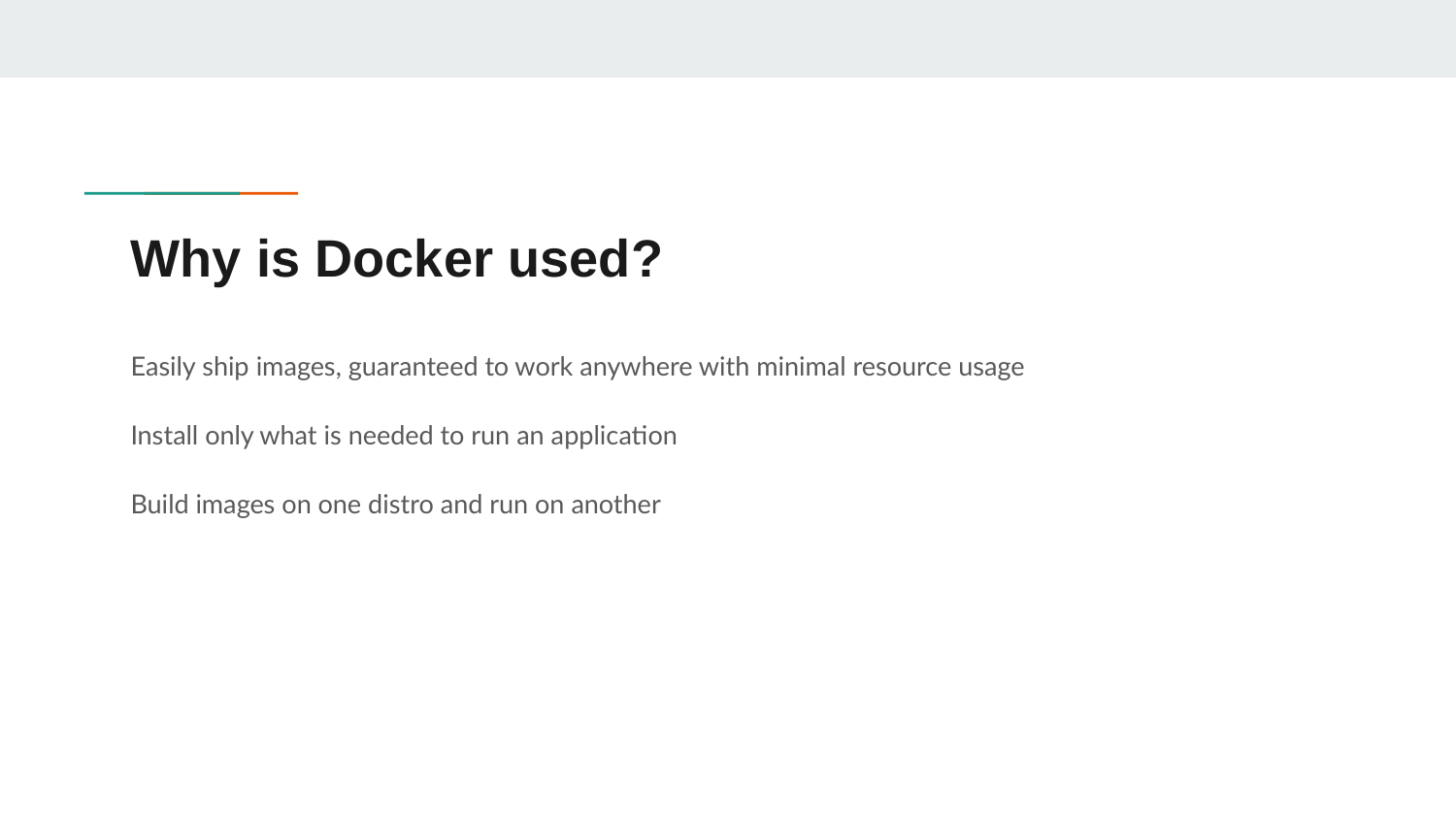

# Why is Docker used?
Easily ship images, guaranteed to work anywhere with minimal resource usage
Install only what is needed to run an application
Build images on one distro and run on another